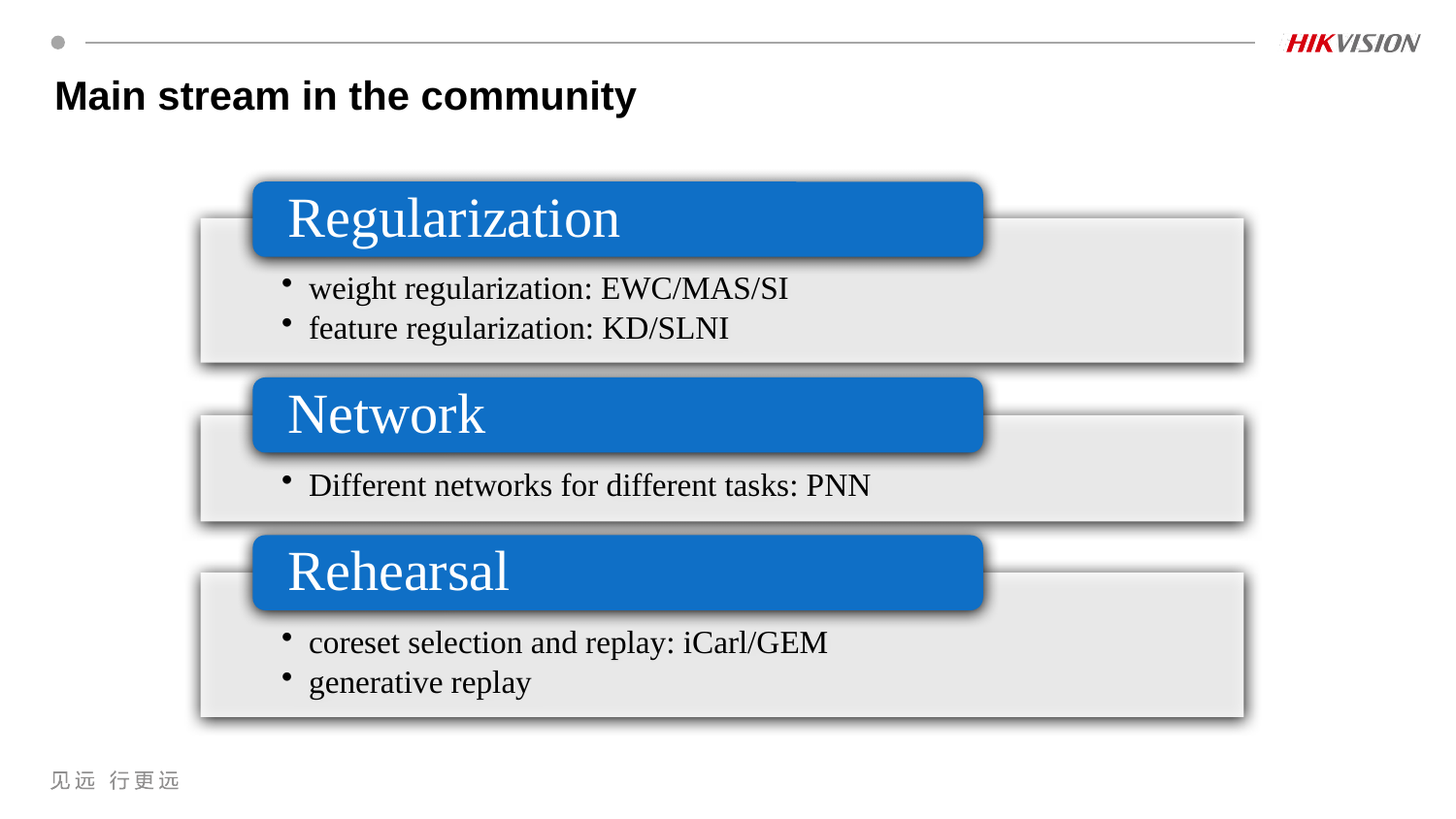

# Main stream in the community
weight regularization: EWC/MAS/SI
feature regularization: KD/SLNI
Regularization
Different networks for different tasks: PNN
Network
coreset selection and replay: iCarl/GEM
generative replay
Rehearsal